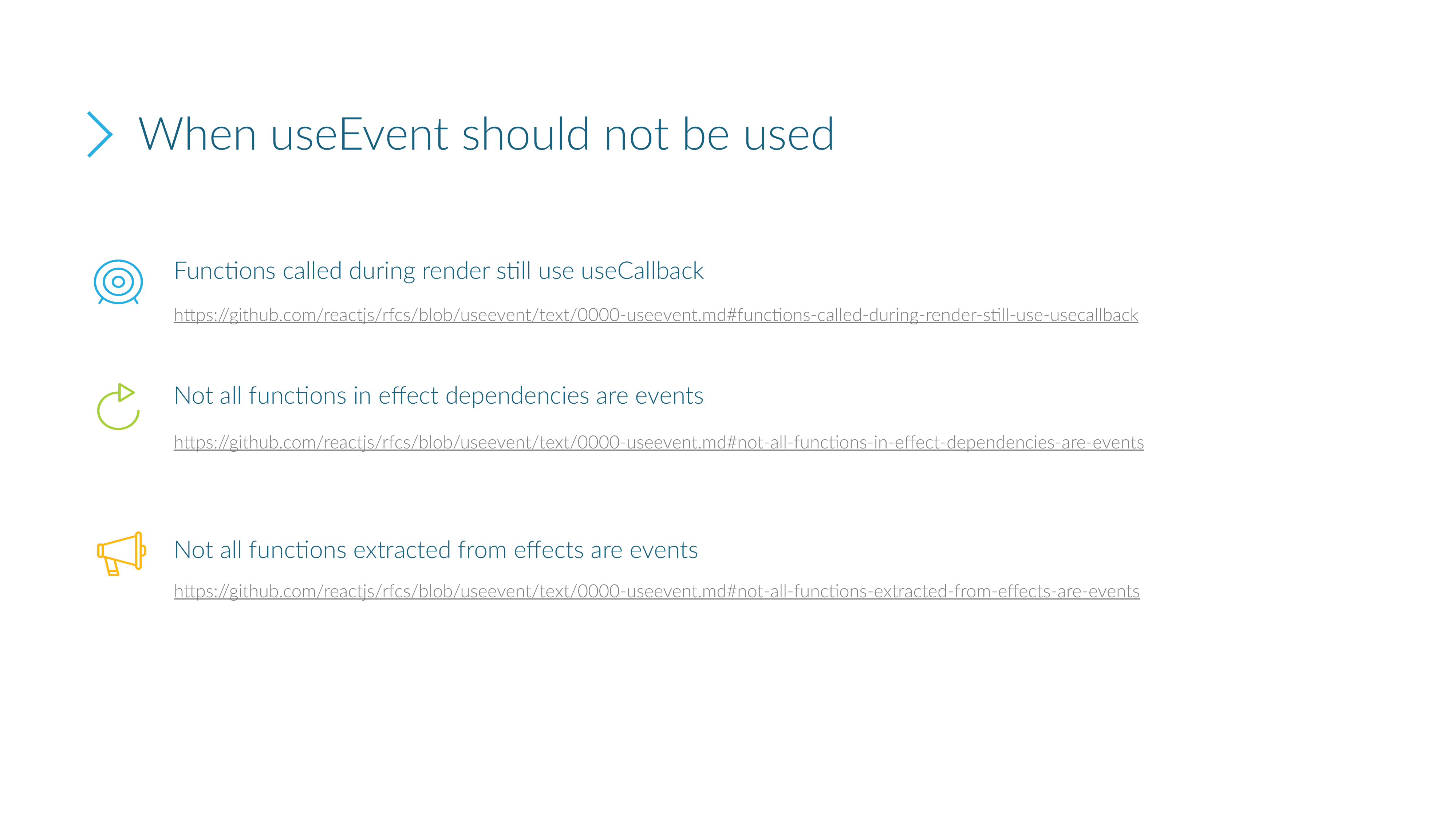

When useEvent should not be used

Functions called during render still use useCallback

https://github.com/reactjs/rfcs/blob/useevent/text/0000-useevent.md#functions-called-during-render-still-use-usecallback
Not all functions in effect dependencies are events

https://github.com/reactjs/rfcs/blob/useevent/text/0000-useevent.md#not-all-functions-in-effect-dependencies-are-events
Not all functions extracted from effects are events

https://github.com/reactjs/rfcs/blob/useevent/text/0000-useevent.md#not-all-functions-extracted-from-effects-are-events